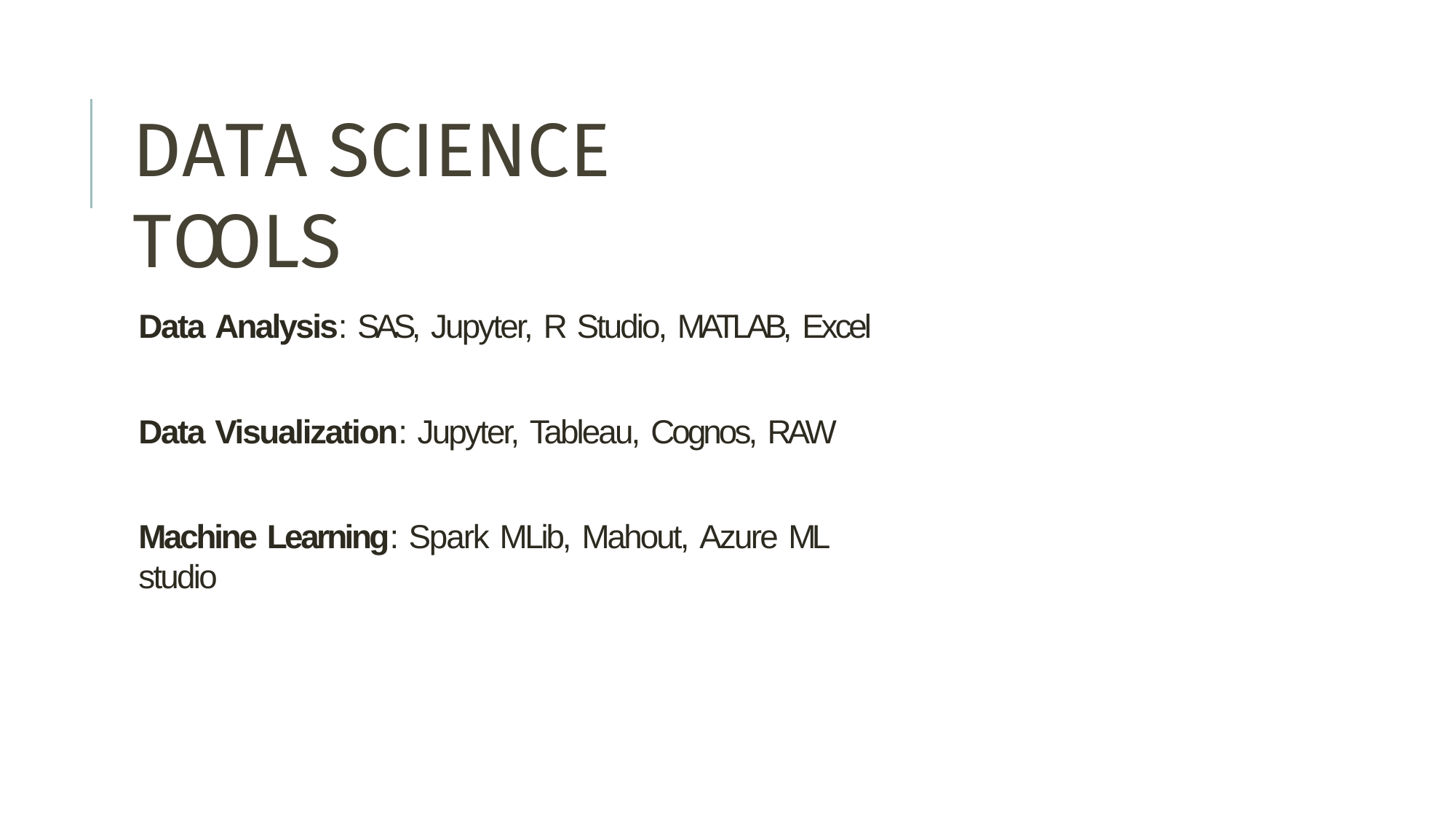

# DATA SCIENCE TOOLS
Data Analysis: SAS, Jupyter, R Studio, MATLAB, Excel

Data Visualization: Jupyter, Tableau, Cognos, RAW

Machine Learning: Spark MLib, Mahout, Azure ML studio